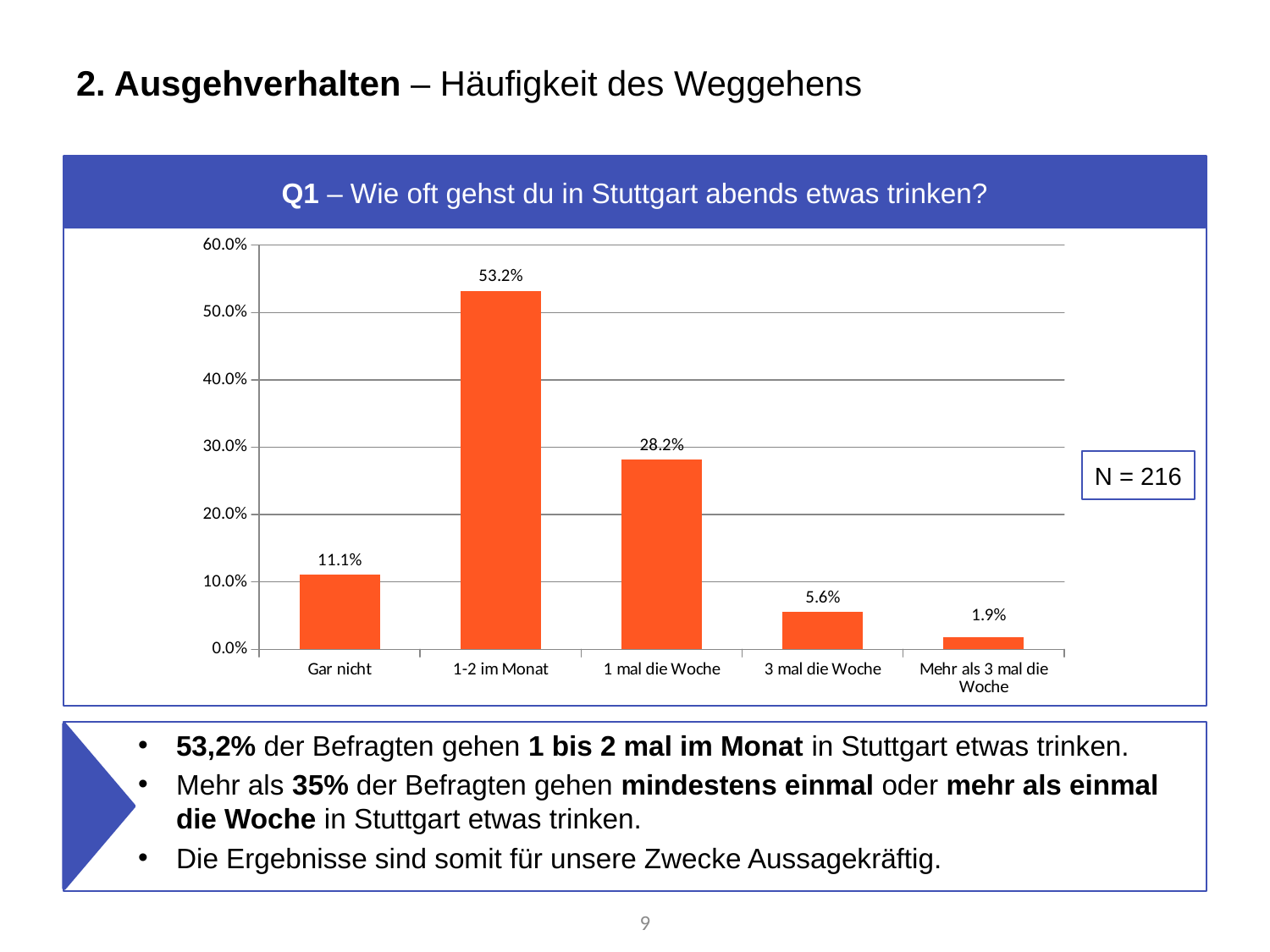

# 2. Ausgehverhalten – Häufigkeit des Weggehens

Q1 – Wie oft gehst du in Stuttgart abends etwas trinken?

### Chart

| Category | % |
|---|---|
| Gar nicht | 0.1111111111111111 |
| 1-2 im Monat | 0.5324074074074074 |
| 1 mal die Woche | 0.2824074074074074 |
| 3 mal die Woche | 0.05555555555555555 |
| Mehr als 3 mal die Woche | 0.018518518518518517 |
N = 216
53,2% der Befragten gehen 1 bis 2 mal im Monat in Stuttgart etwas trinken.
Mehr als 35% der Befragten gehen mindestens einmal oder mehr als einmal die Woche in Stuttgart etwas trinken.
Die Ergebnisse sind somit für unsere Zwecke Aussagekräftig.

9